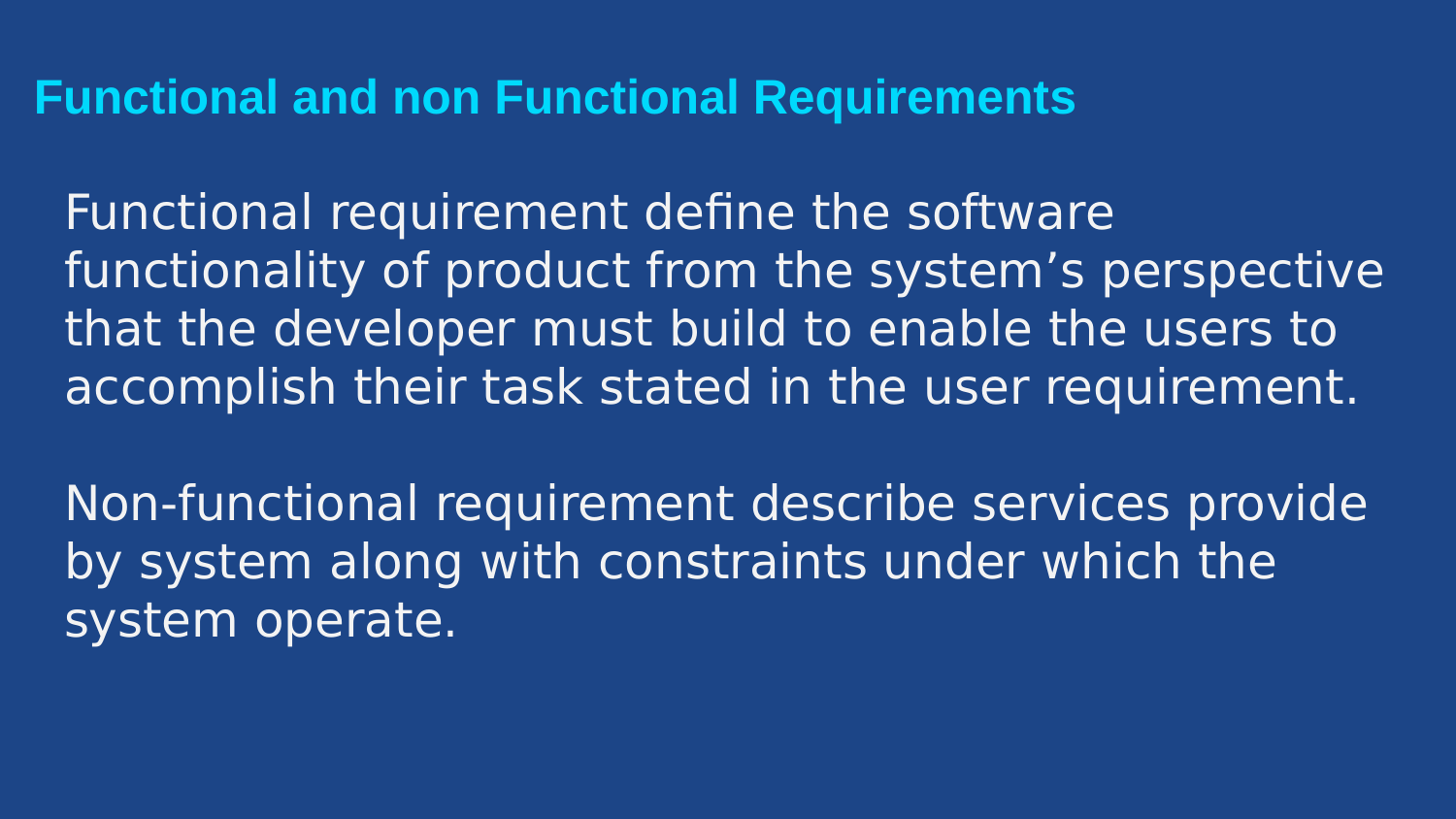

# Functional and non Functional Requirements
Functional requirement define the software functionality of product from the system’s perspective that the developer must build to enable the users to accomplish their task stated in the user requirement.

Non-functional requirement describe services provide by system along with constraints under which the system operate.